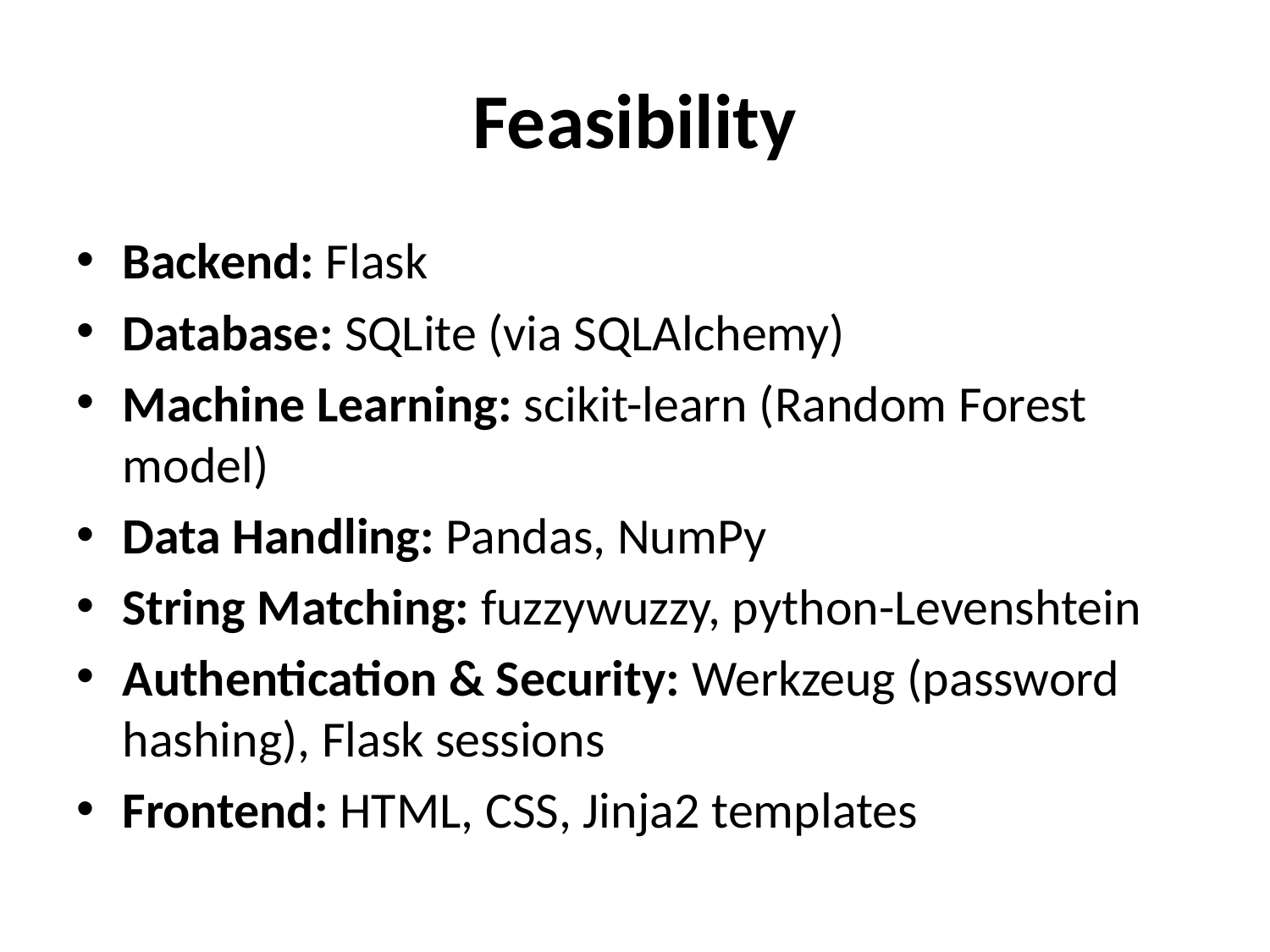

# Feasibility
Backend: Flask
Database: SQLite (via SQLAlchemy)
Machine Learning: scikit-learn (Random Forest model)
Data Handling: Pandas, NumPy
String Matching: fuzzywuzzy, python-Levenshtein
Authentication & Security: Werkzeug (password hashing), Flask sessions
Frontend: HTML, CSS, Jinja2 templates